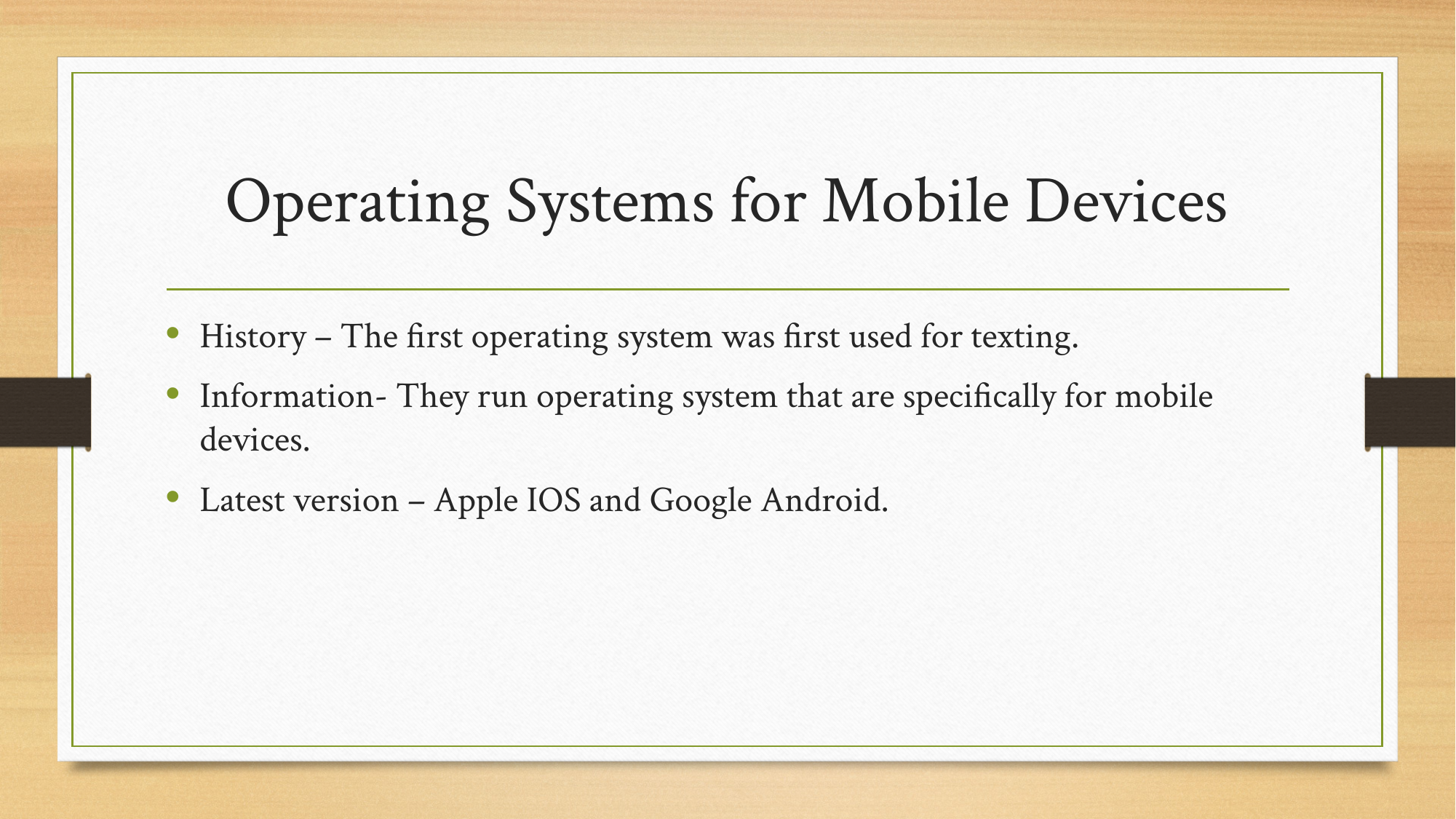

# Operating Systems for Mobile Devices
History – The first operating system was first used for texting.
Information- They run operating system that are specifically for mobile devices.
Latest version – Apple IOS and Google Android.